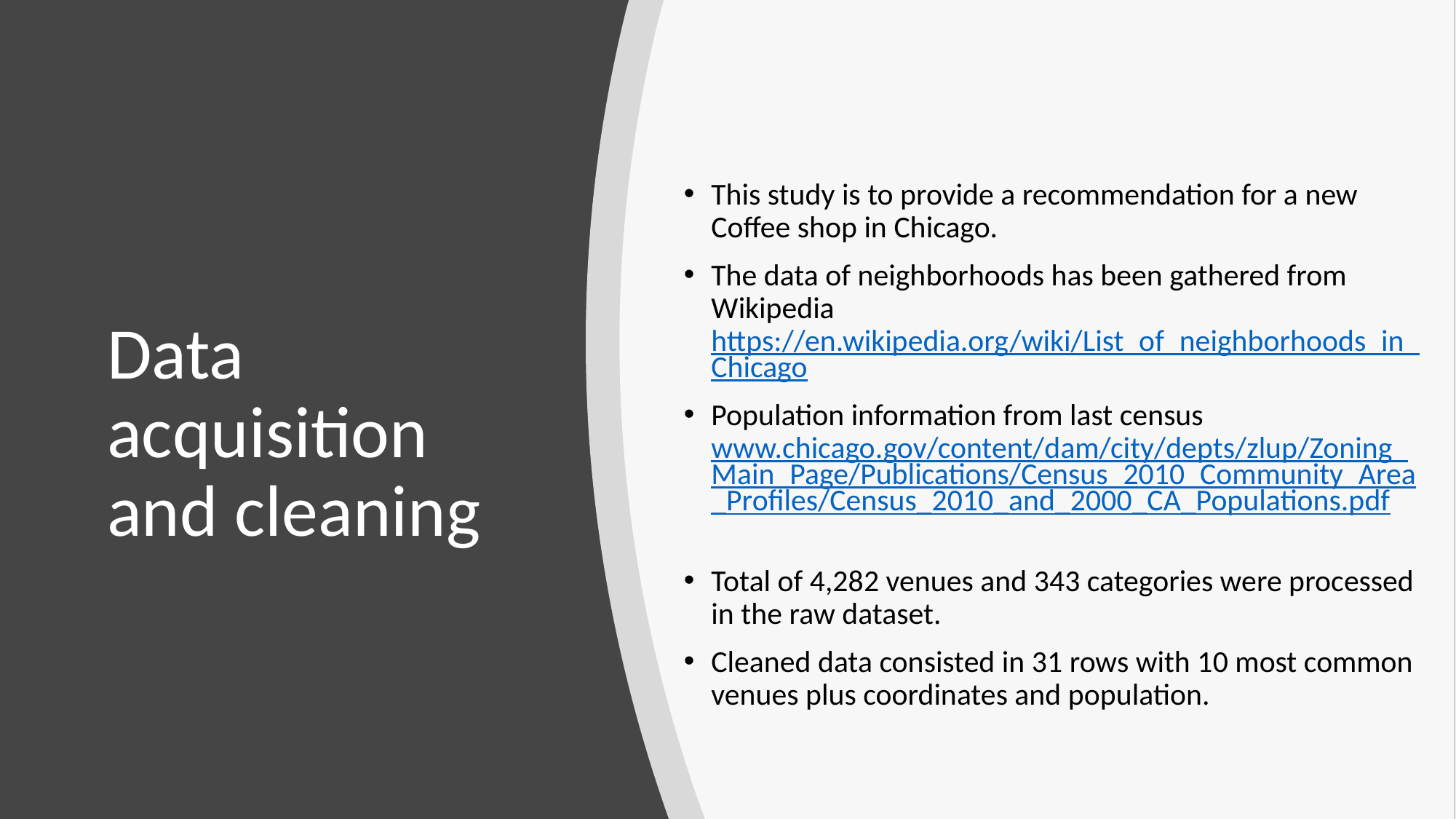

This study is to provide a recommendation for a new Coffee shop in Chicago.
The data of neighborhoods has been gathered from Wikipedia https://en.wikipedia.org/wiki/List_of_neighborhoods_in_Chicago
Population information from last census www.chicago.gov/content/dam/city/depts/zlup/Zoning_Main_Page/Publications/Census_2010_Community_Area_Profiles/Census_2010_and_2000_CA_Populations.pdf
Total of 4,282 venues and 343 categories were processed in the raw dataset.
Cleaned data consisted in 31 rows with 10 most common venues plus coordinates and population.
# Data acquisition and cleaning